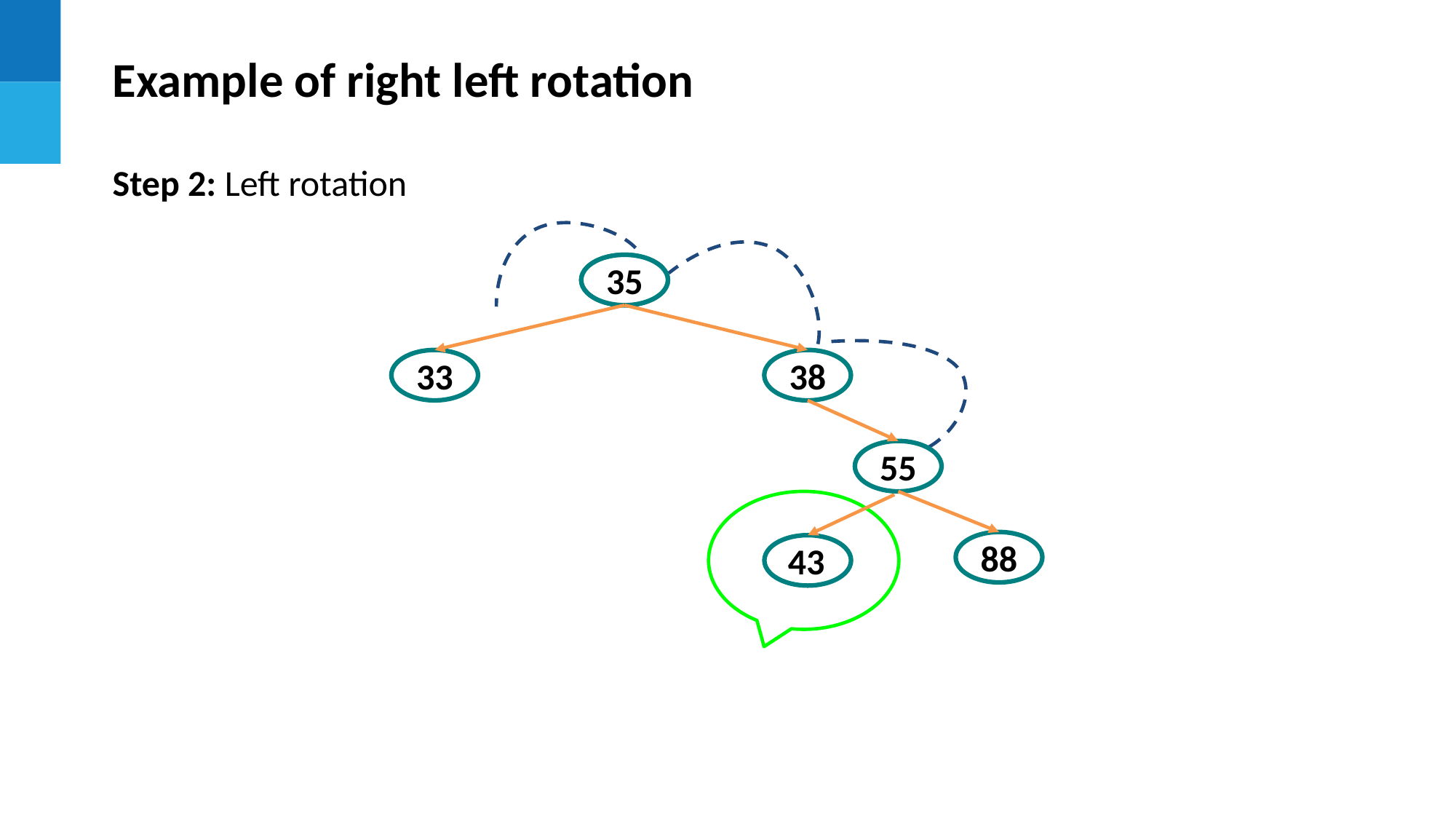

Example of right left rotation
Step 2: Left rotation

67
35

33
38
55

88
43